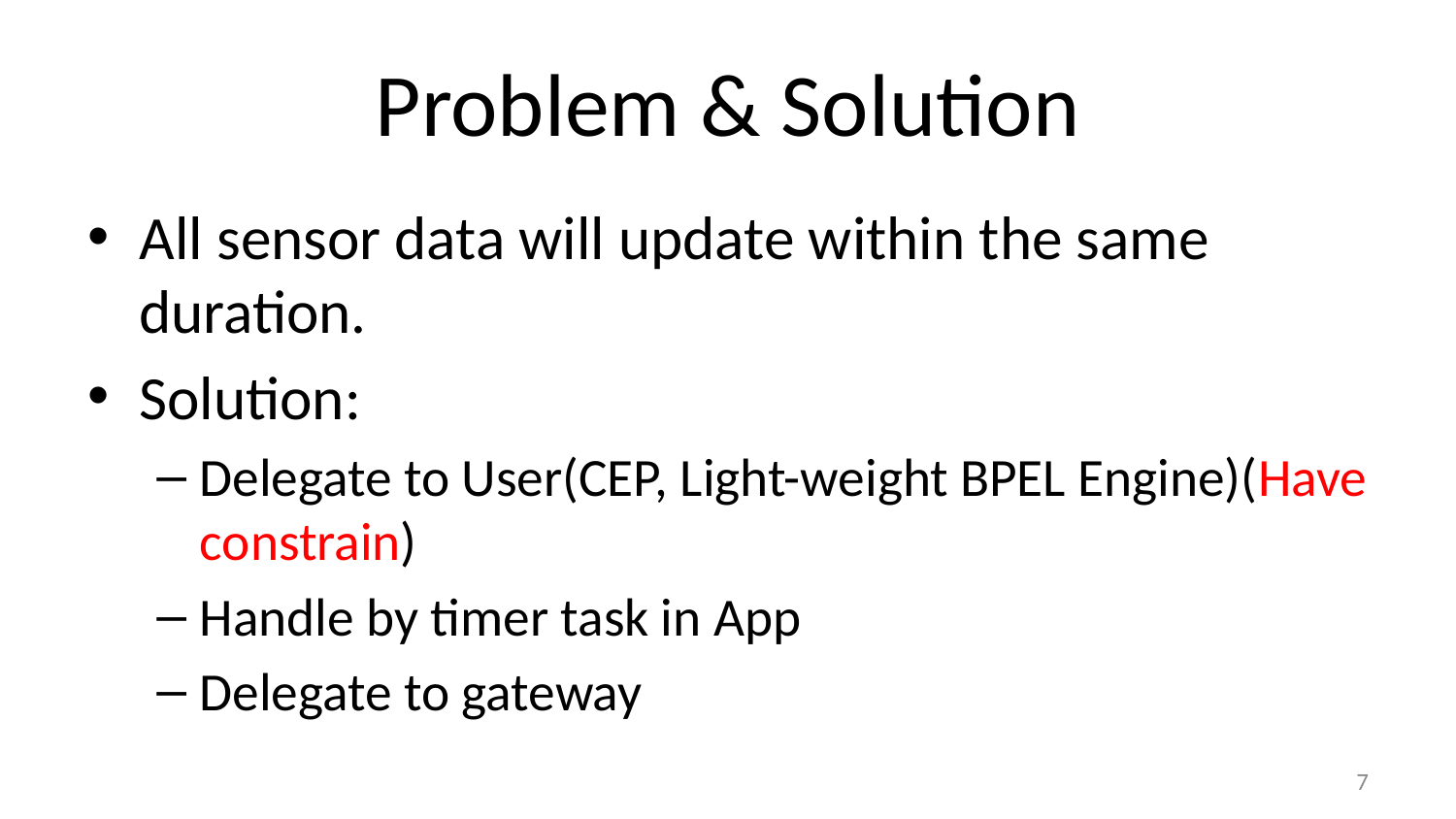

# Problem & Solution
All sensor data will update within the same duration.
Solution:
Delegate to User(CEP, Light-weight BPEL Engine)(Have constrain)
Handle by timer task in App
Delegate to gateway

7